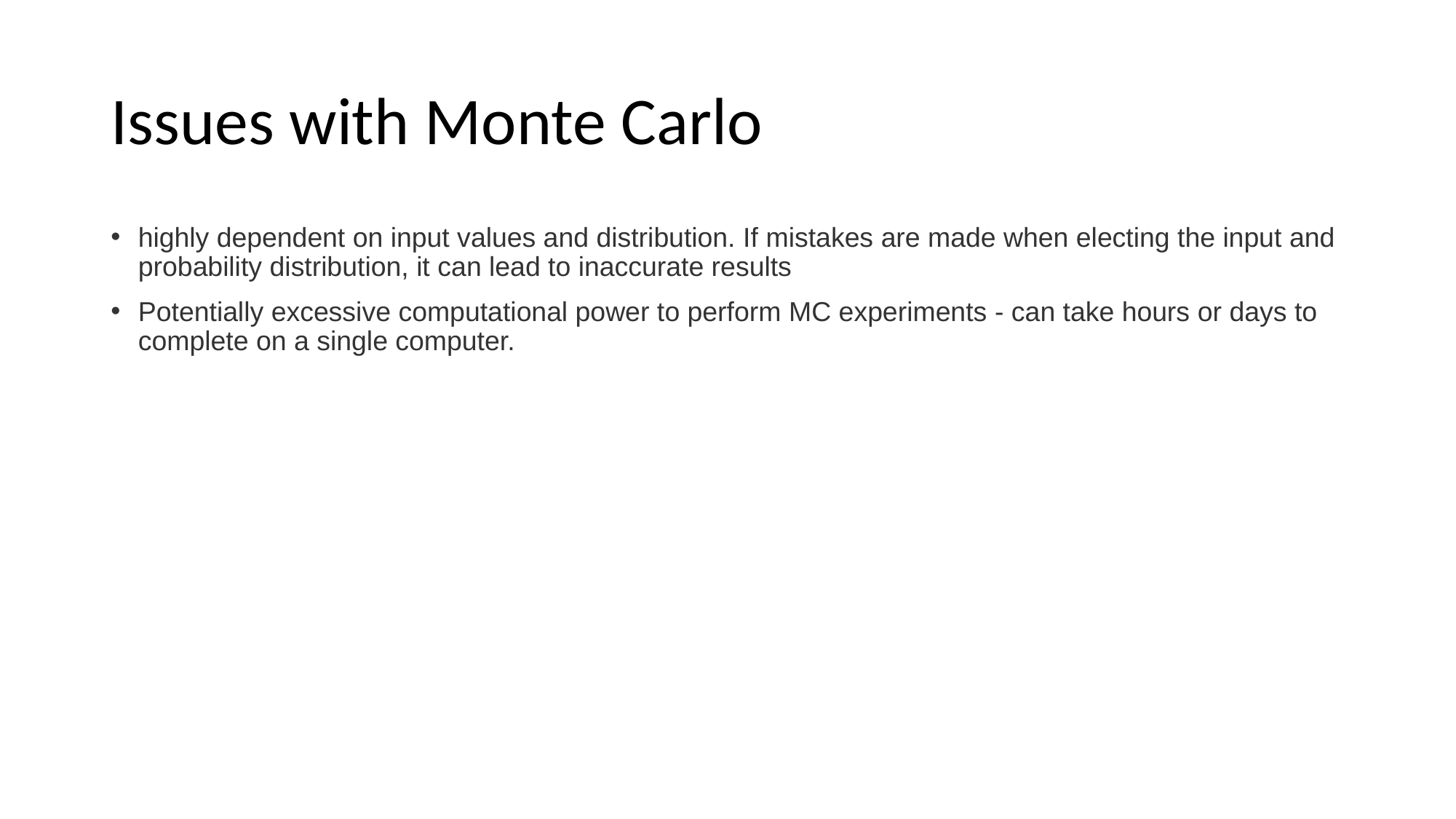

# Issues with Monte Carlo
highly dependent on input values and distribution. If mistakes are made when electing the input and probability distribution, it can lead to inaccurate results
Potentially excessive computational power to perform MC experiments - can take hours or days to complete on a single computer.